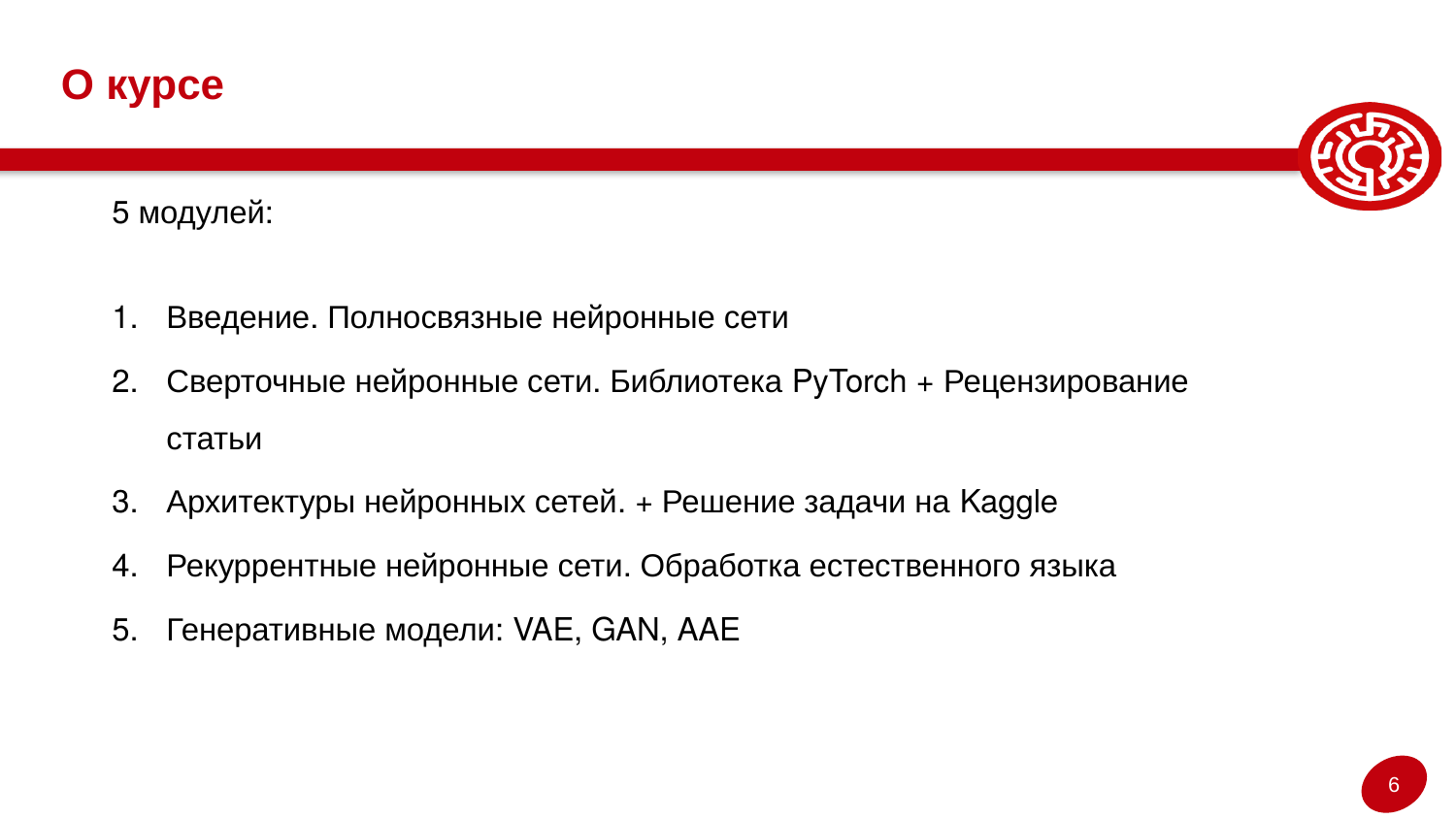

# О курсе
5 модулей:

Введение. Полносвязные нейронные сети
Сверточные нейронные сети. Библиотека PyTorch + Рецензирование статьи
Архитектуры нейронных сетей. + Решение задачи на Kaggle
Рекуррентные нейронные сети. Обработка естественного языка
Генеративные модели: VAE, GAN, AAE
6